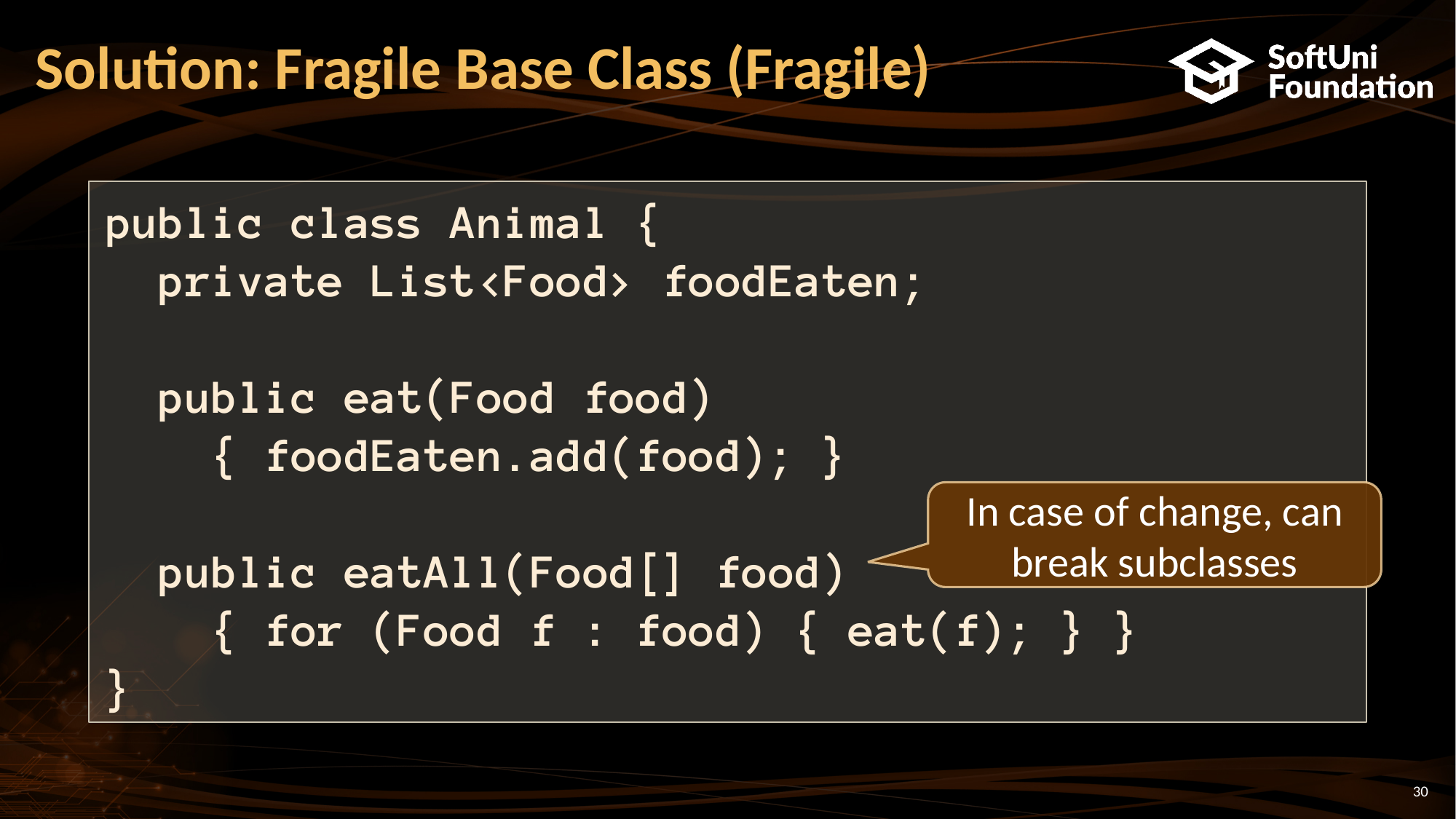

# Solution: Fragile Base Class (Fragile)
public class Animal {
  private List<Food> foodEaten;

  public eat(Food food)
    { foodEaten.add(food); }

  public eatAll(Food[] food)
    { for (Food f : food) { eat(f); } }
}
In case of change, can break subclasses
30